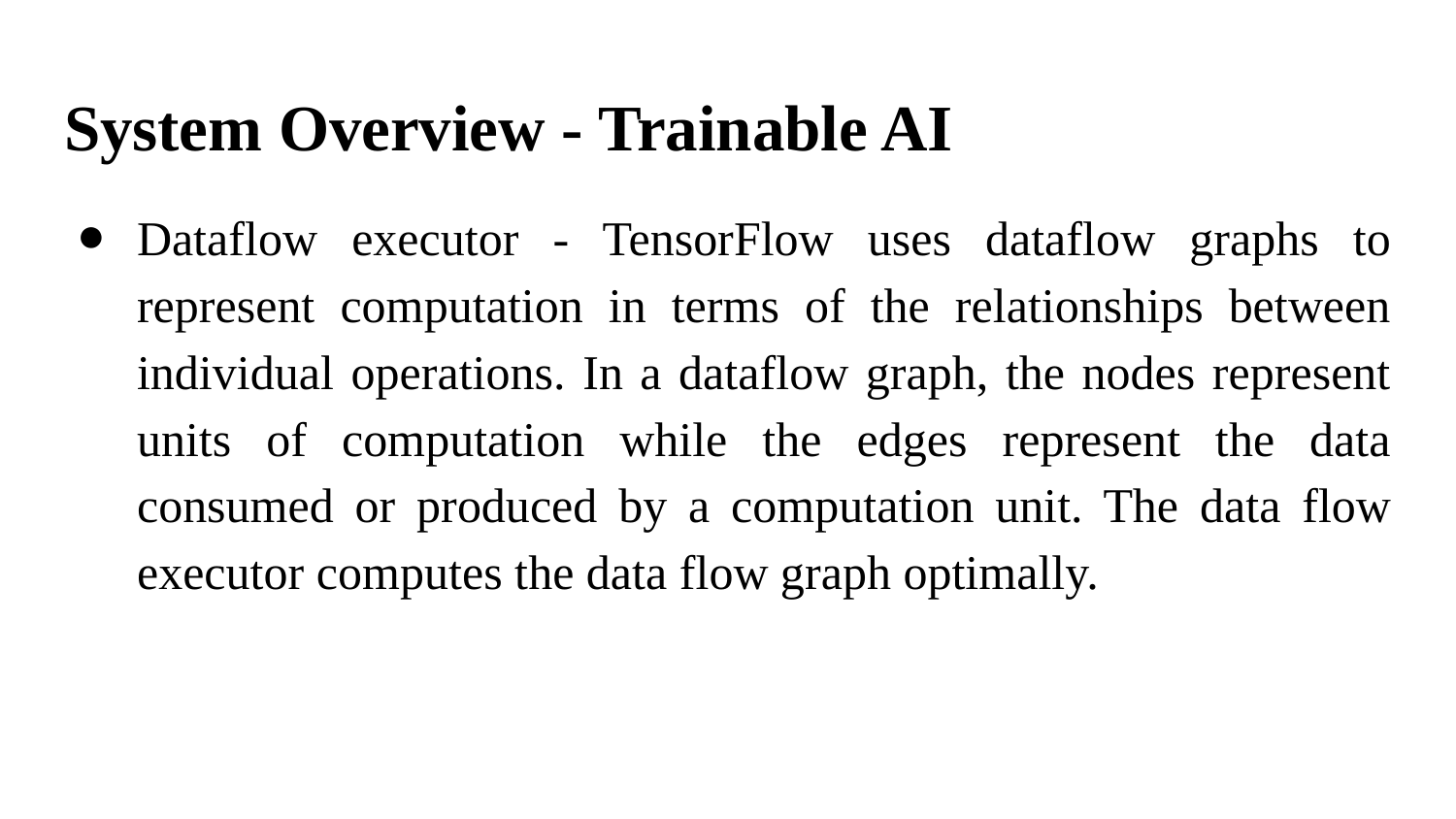

# System Overview - Trainable AI
Dataflow executor - TensorFlow uses dataflow graphs to represent computation in terms of the relationships between individual operations. In a dataflow graph, the nodes represent units of computation while the edges represent the data consumed or produced by a computation unit. The data flow executor computes the data flow graph optimally.